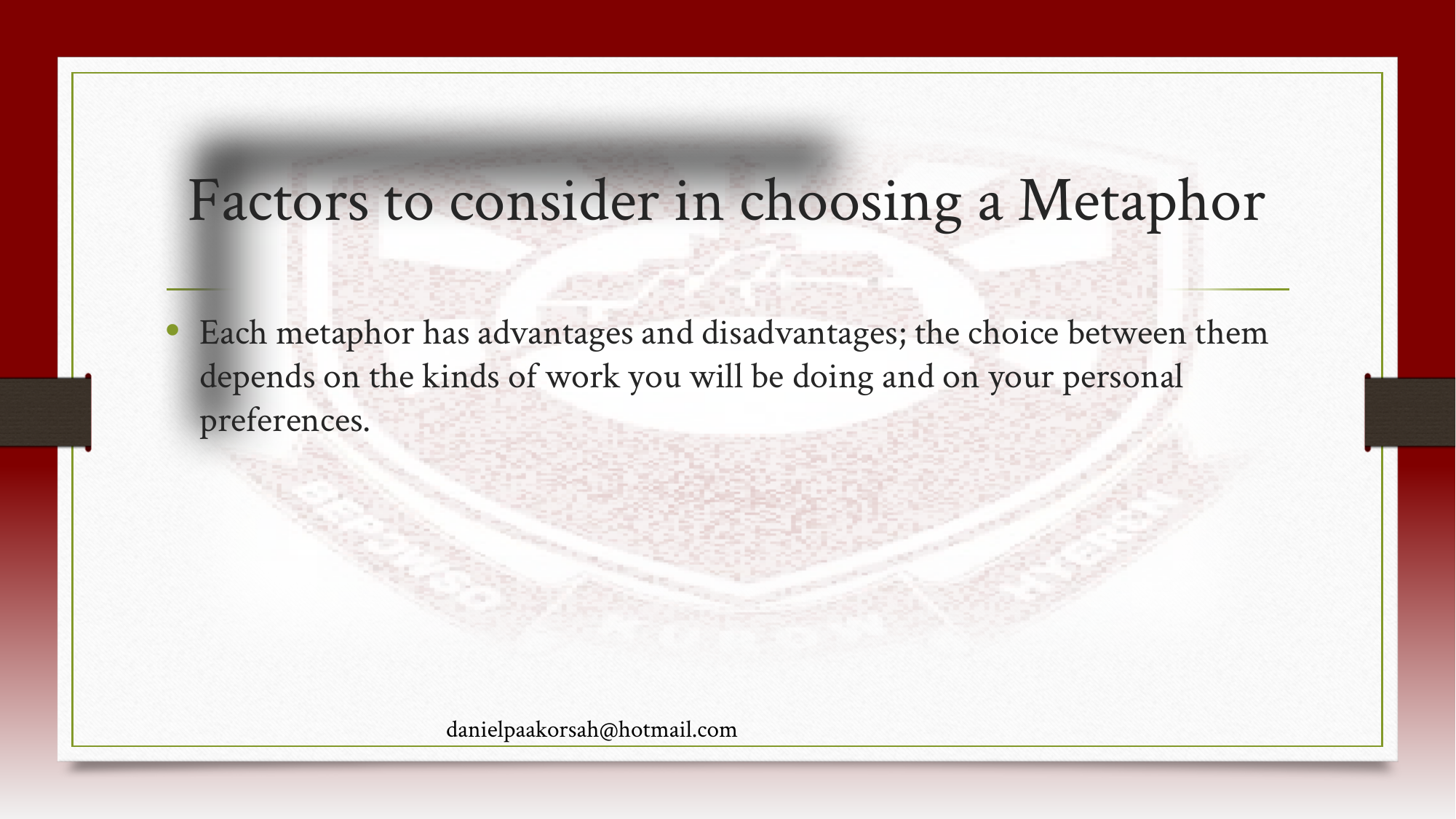

# Factors to consider in choosing a Metaphor
Each metaphor has advantages and disadvantages; the choice between them depends on the kinds of work you will be doing and on your personal preferences.
danielpaakorsah@hotmail.com